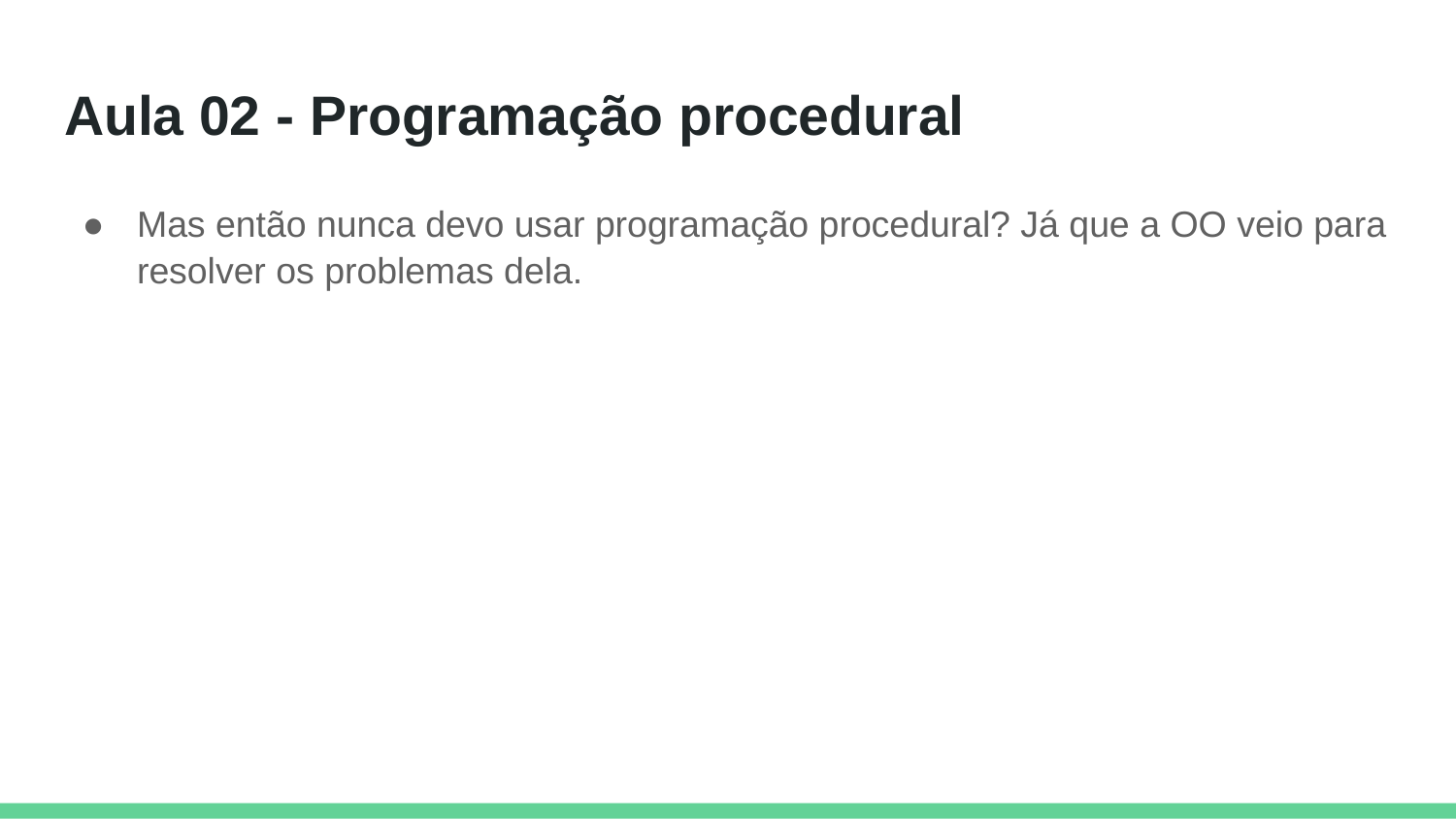

# Aula 02 - Programação procedural
Mas então nunca devo usar programação procedural? Já que a OO veio para resolver os problemas dela.